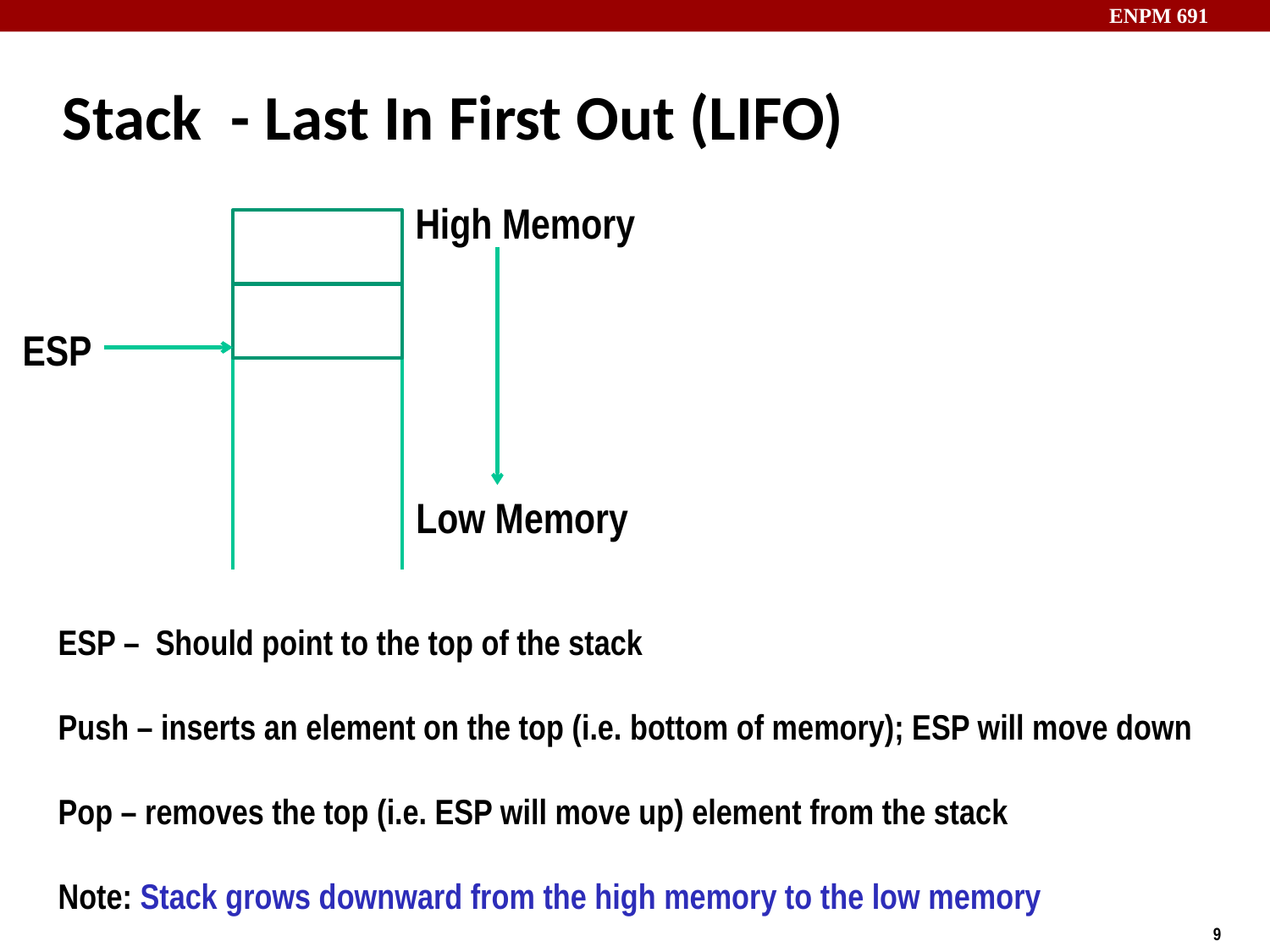

# Stack  - Last In First Out (LIFO)
High Memory

ESP
Low Memory
ESP –  Should point to the top of the stack

Push – inserts an element on the top (i.e. bottom of memory); ESP will move down

Pop – removes the top (i.e. ESP will move up) element from the stack

Note: Stack grows downward from the high memory to the low memory